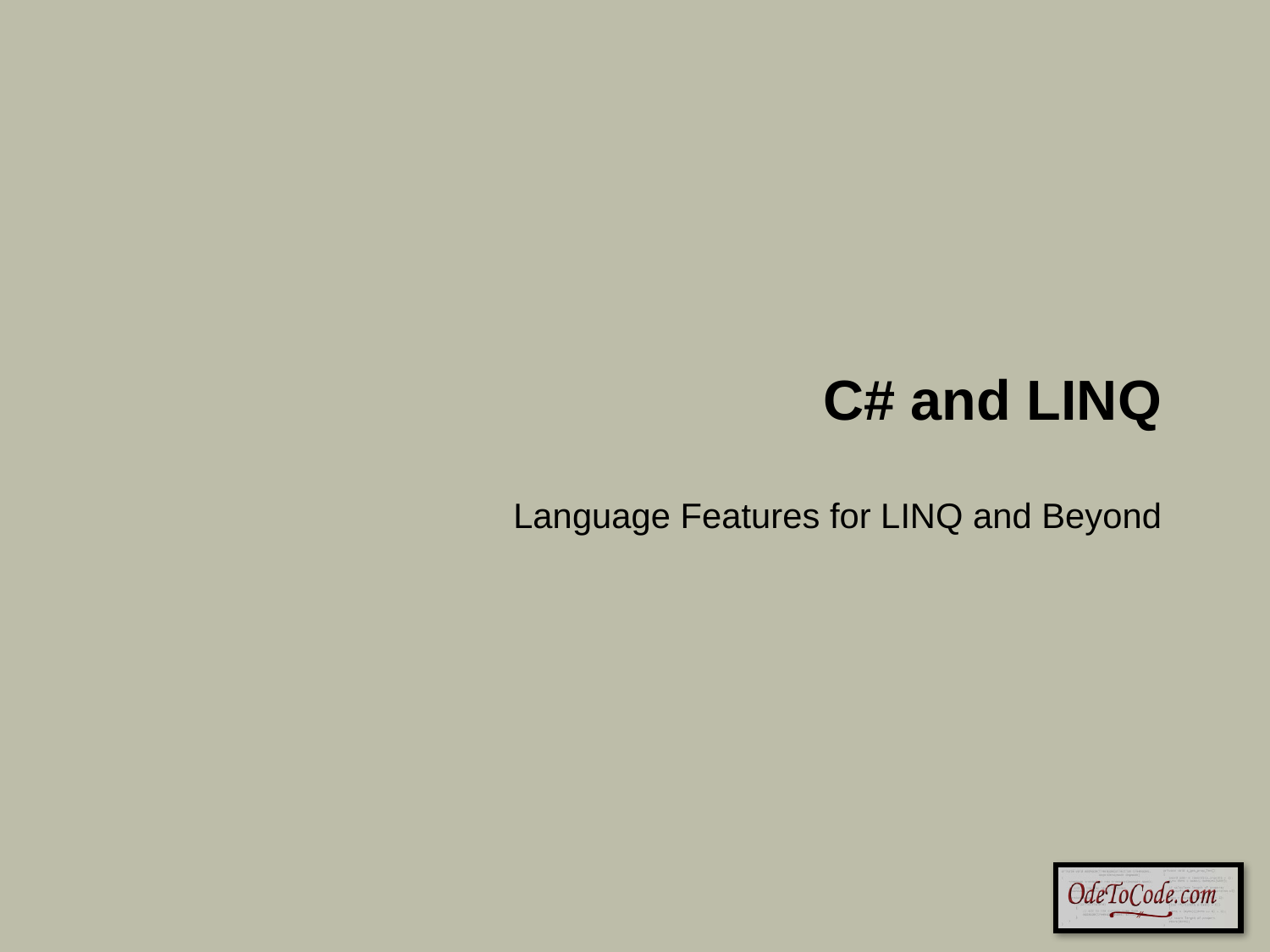

# C# and LINQ
Language Features for LINQ and Beyond